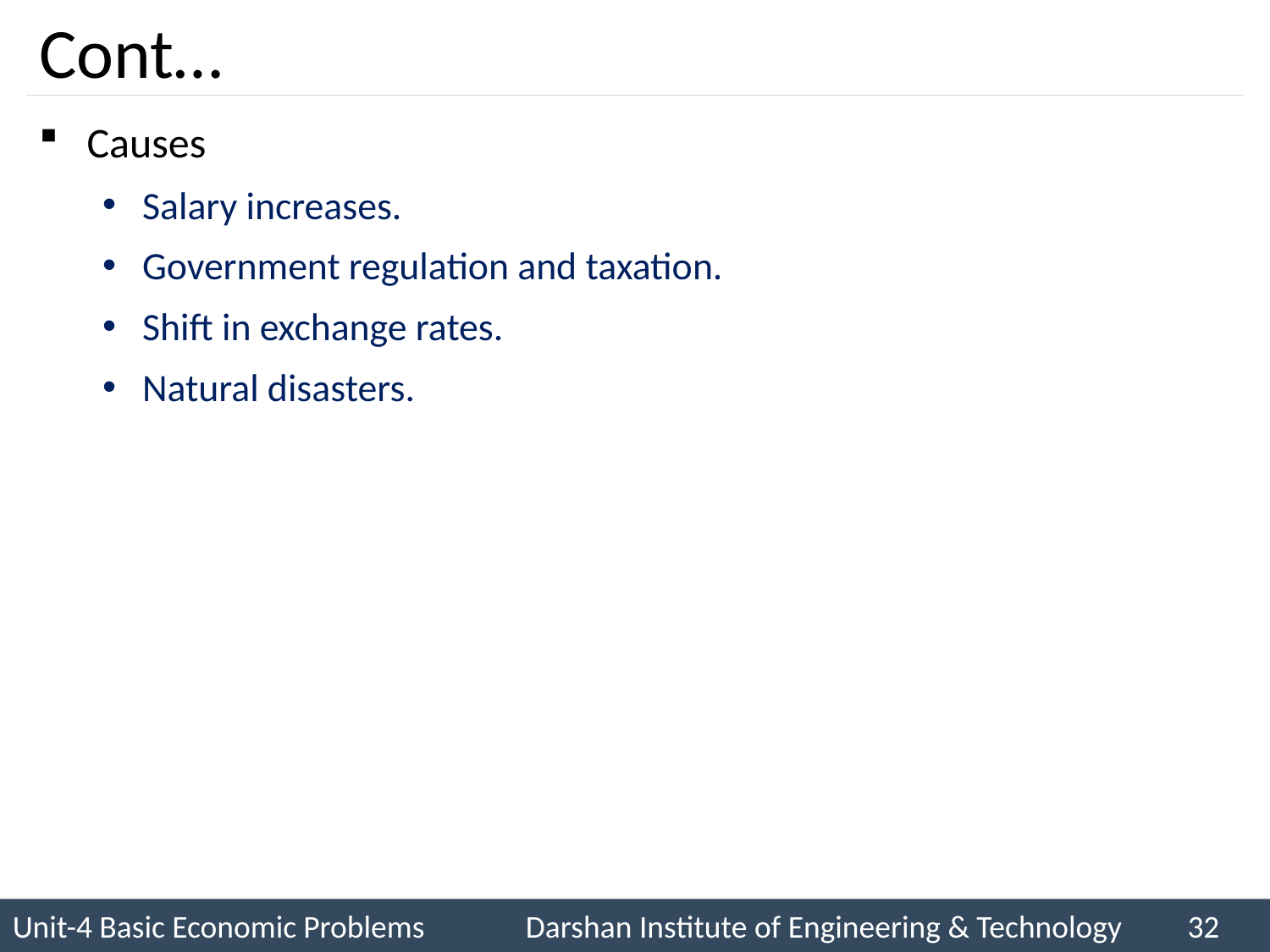

# Cont…
Causes
Salary increases.
Government regulation and taxation.
Shift in exchange rates.
Natural disasters.